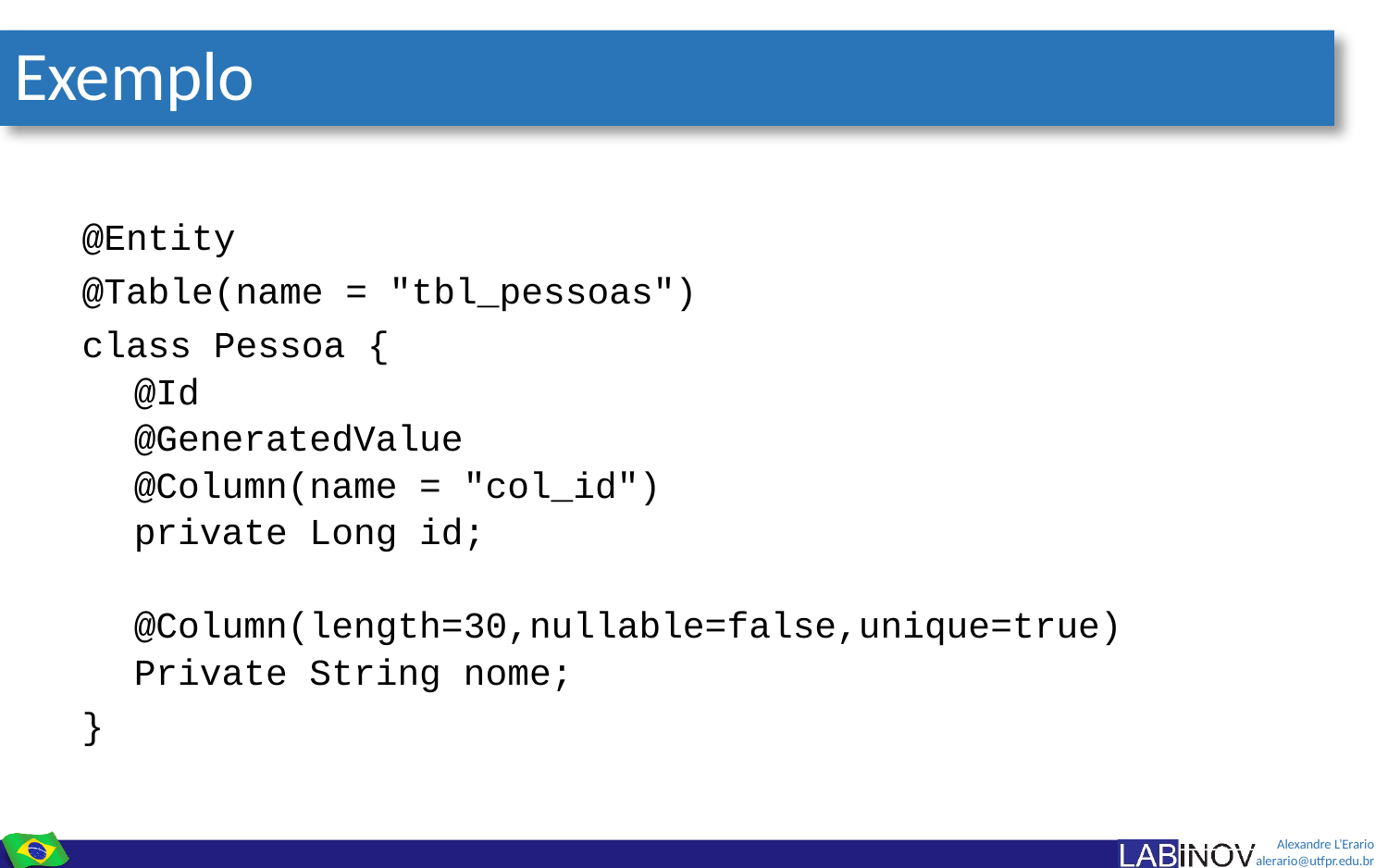

# Exemplo
@Entity
@Table(name = "tbl_pessoas")
class Pessoa {
@Id
@GeneratedValue
@Column(name = "col_id")
private Long id;

@Column(length=30,nullable=false,unique=true)
Private String nome;
}